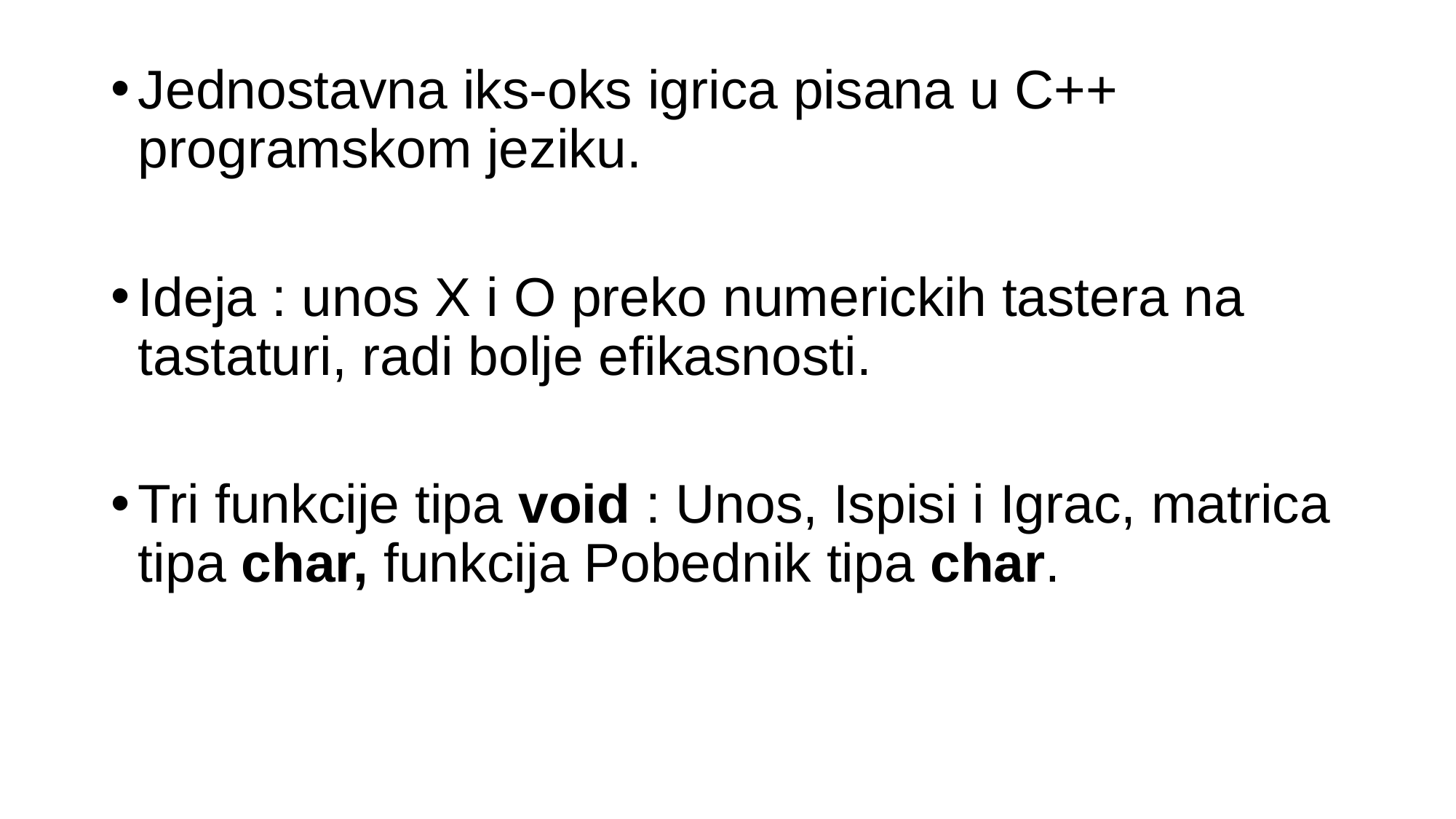

Jednostavna iks-oks igrica pisana u C++ programskom jeziku.

Ideja : unos X i O preko numerickih tastera na tastaturi, radi bolje efikasnosti.

Tri funkcije tipa void : Unos, Ispisi i Igrac, matrica tipa char, funkcija Pobednik tipa char.